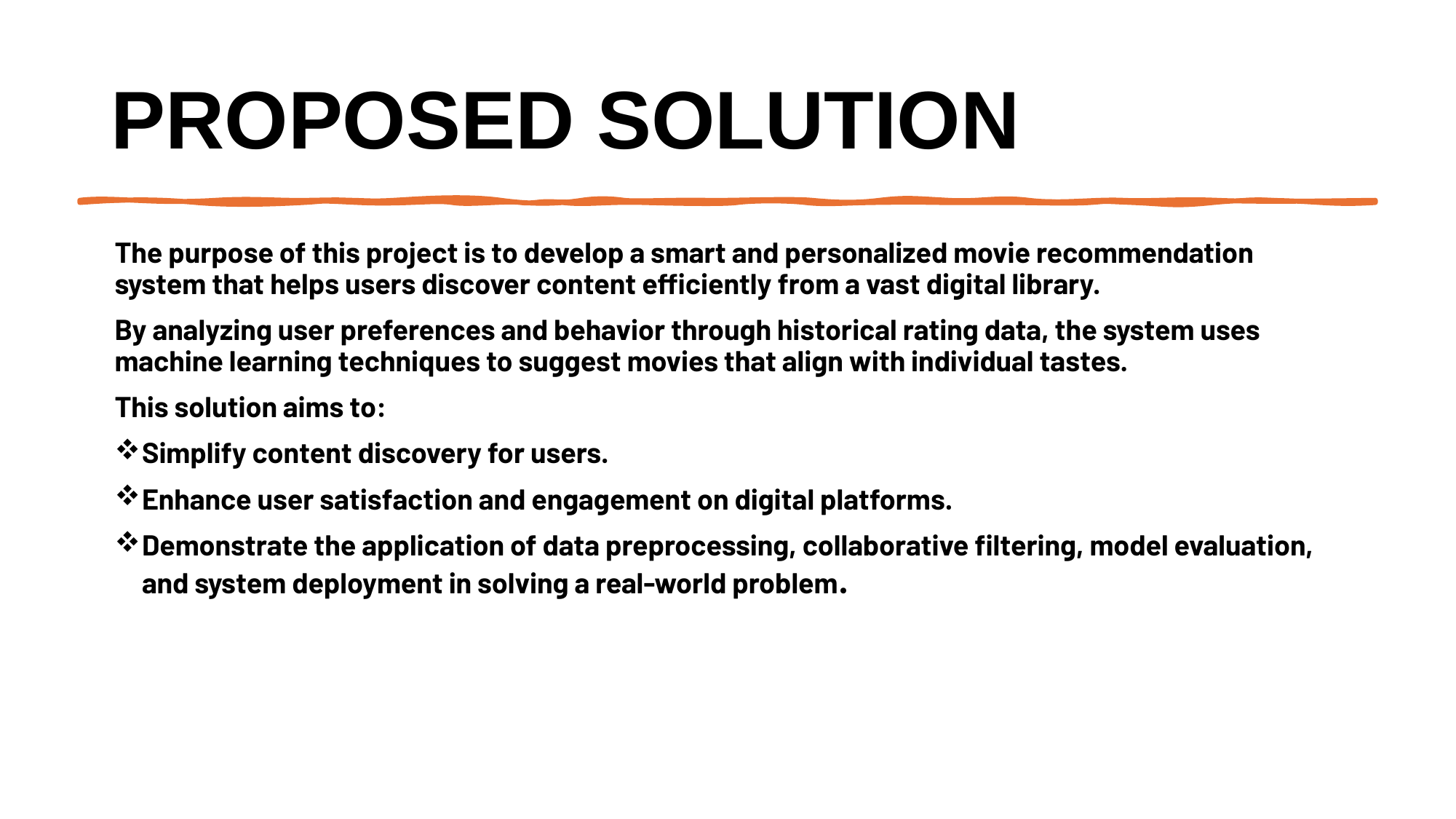

# Proposed Solution

The purpose of this project is to develop a smart and personalized movie recommendation system that helps users discover content efficiently from a vast digital library.
By analyzing user preferences and behavior through historical rating data, the system uses machine learning techniques to suggest movies that align with individual tastes.
This solution aims to:
Simplify content discovery for users.
Enhance user satisfaction and engagement on digital platforms.
Demonstrate the application of data preprocessing, collaborative filtering, model evaluation, and system deployment in solving a real-world problem.